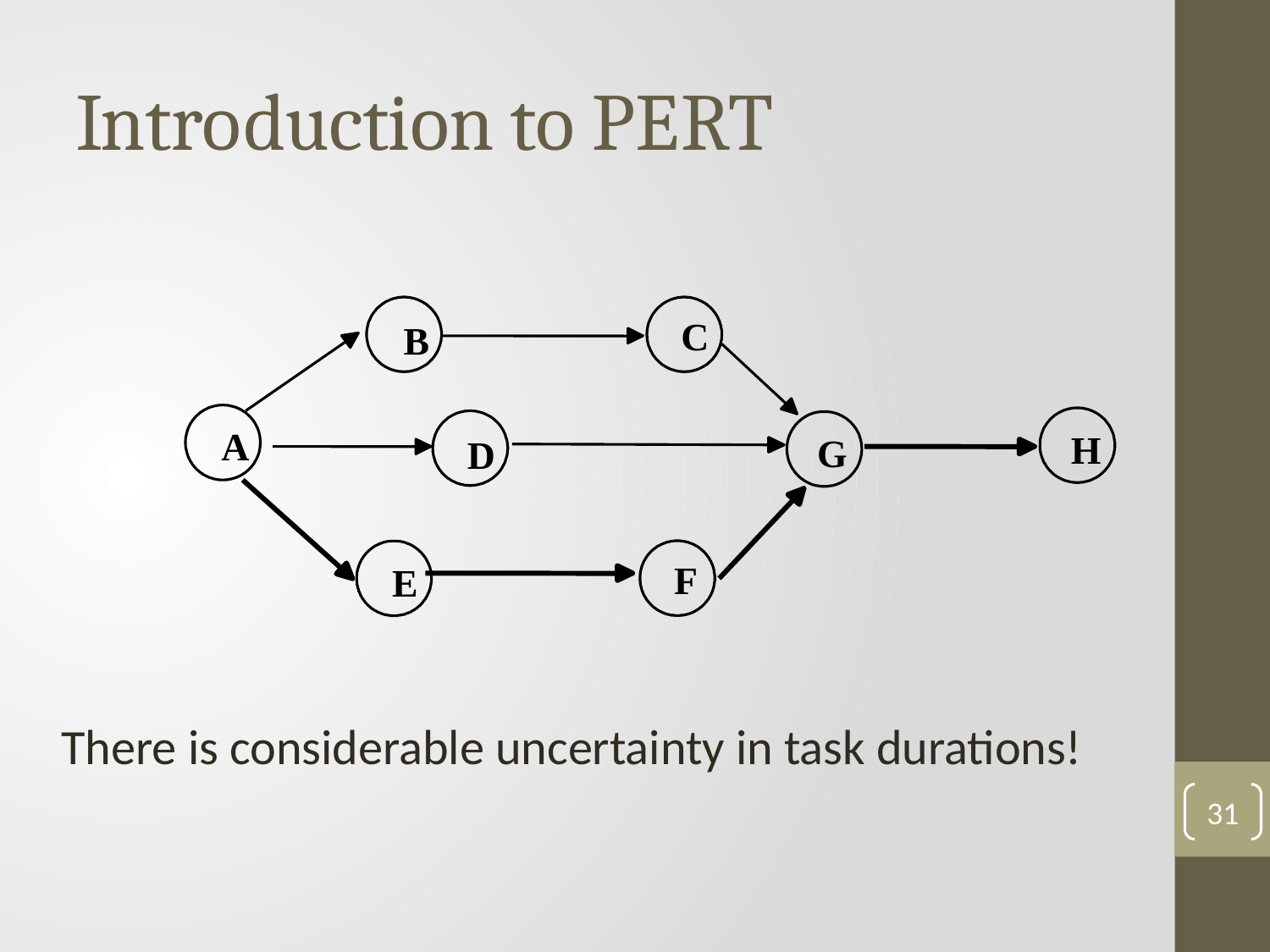

# Introduction to PERT

C
B

A
H
G
D

F
E

There is considerable uncertainty in task durations!
31